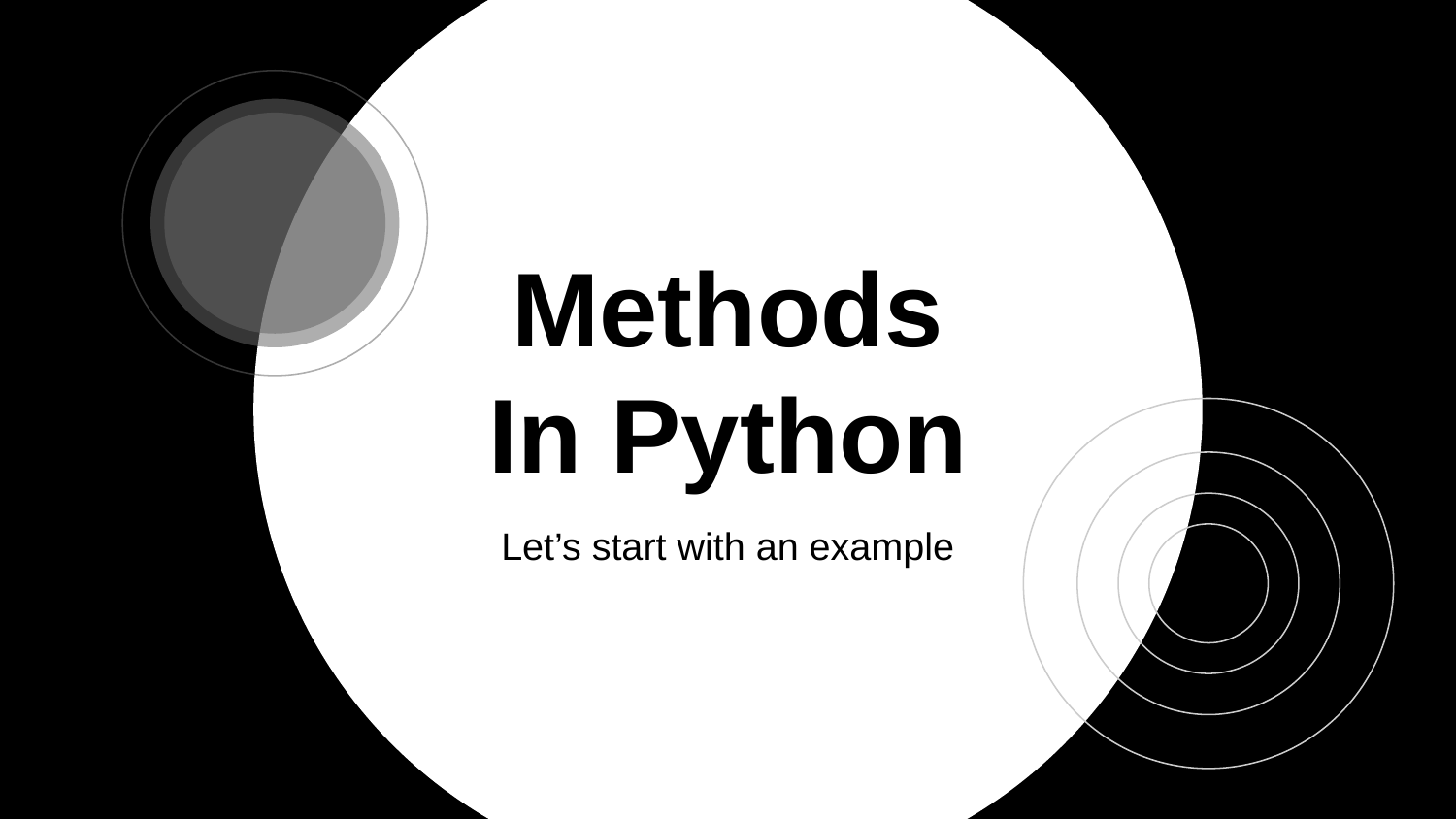

# Methods
In Python
Let’s start with an example